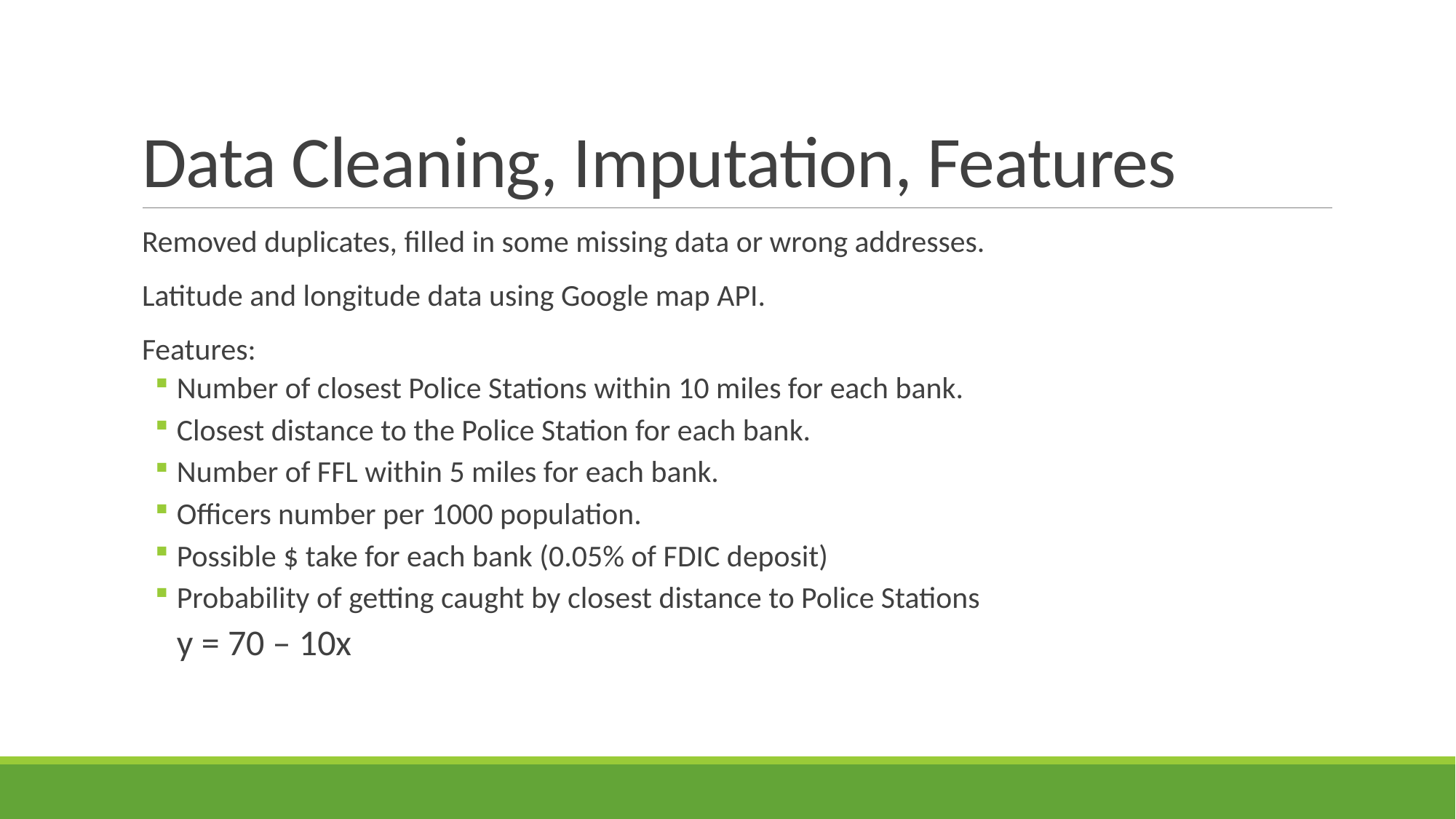

# Data Cleaning, Imputation, Features
Removed duplicates, filled in some missing data or wrong addresses.
Latitude and longitude data using Google map API.
Features:
Number of closest Police Stations within 10 miles for each bank.
Closest distance to the Police Station for each bank.
Number of FFL within 5 miles for each bank.
Officers number per 1000 population.
Possible $ take for each bank (0.05% of FDIC deposit)
Probability of getting caught by closest distance to Police Stations
y = 70 – 10x